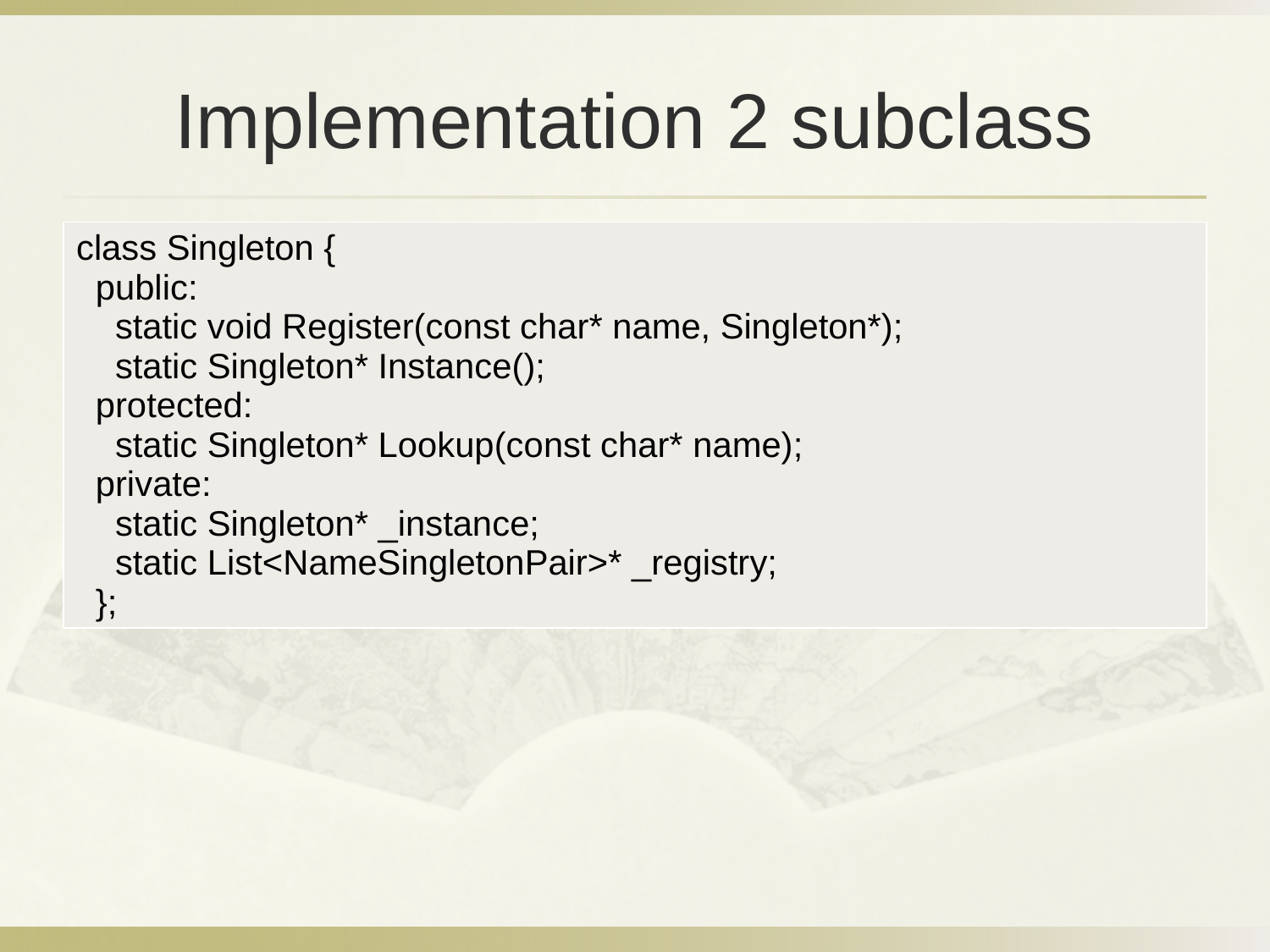

# Implementation 2 subclass
| class Singleton { public: static void Register(const char\* name, Singleton\*); static Singleton\* Instance(); protected: static Singleton\* Lookup(const char\* name); private: static Singleton\* \_instance; static List<NameSingletonPair>\* \_registry; }; |
| --- |